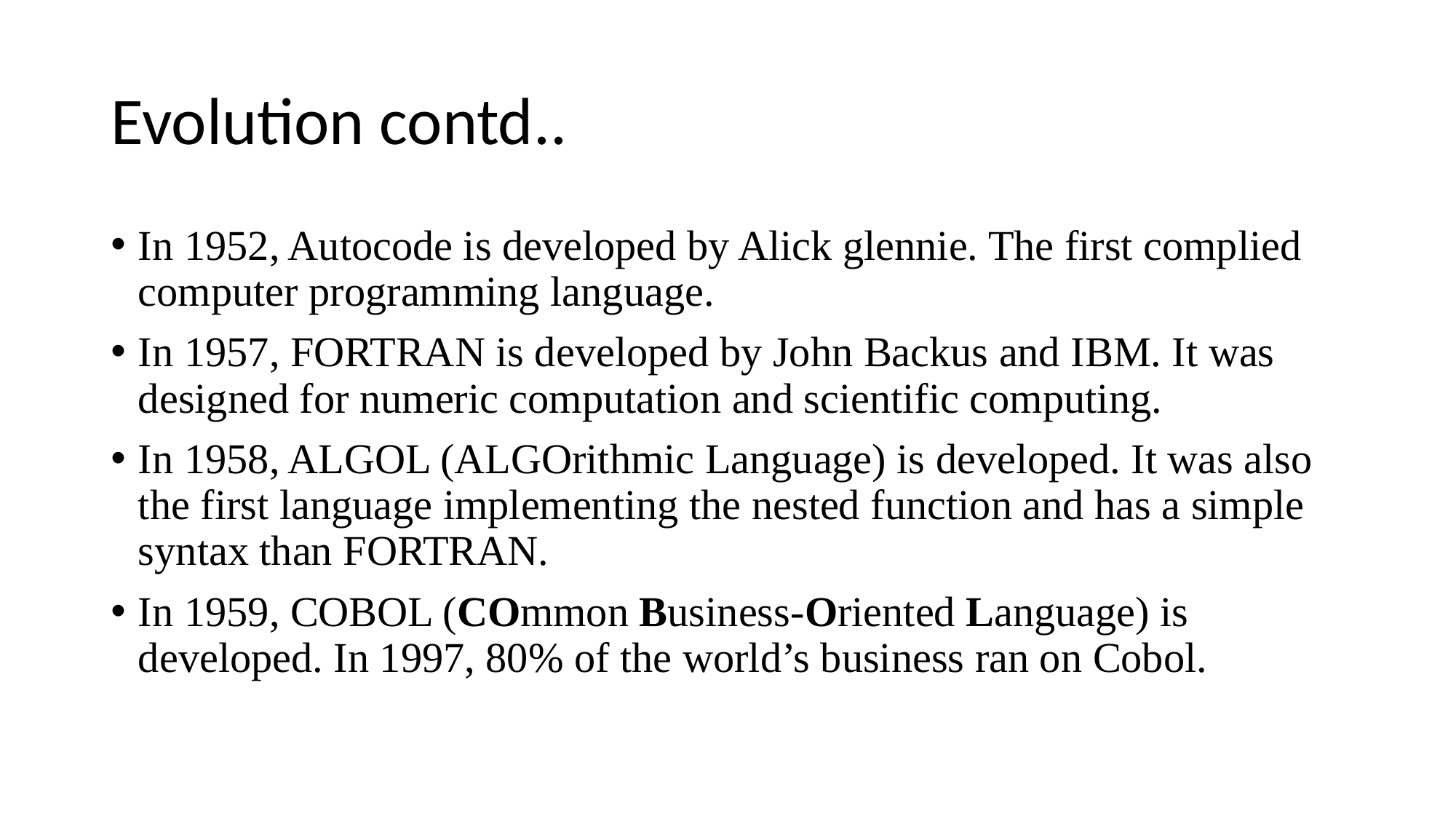

# Evolution contd..
In 1952, Autocode is developed by Alick glennie. The first complied computer programming language.
In 1957, FORTRAN is developed by John Backus and IBM. It was designed for numeric computation and scientific computing.
In 1958, ALGOL (ALGOrithmic Language) is developed. It was also the first language implementing the nested function and has a simple syntax than FORTRAN.
In 1959, COBOL (COmmon Business-Oriented Language) is developed. In 1997, 80% of the world’s business ran on Cobol.